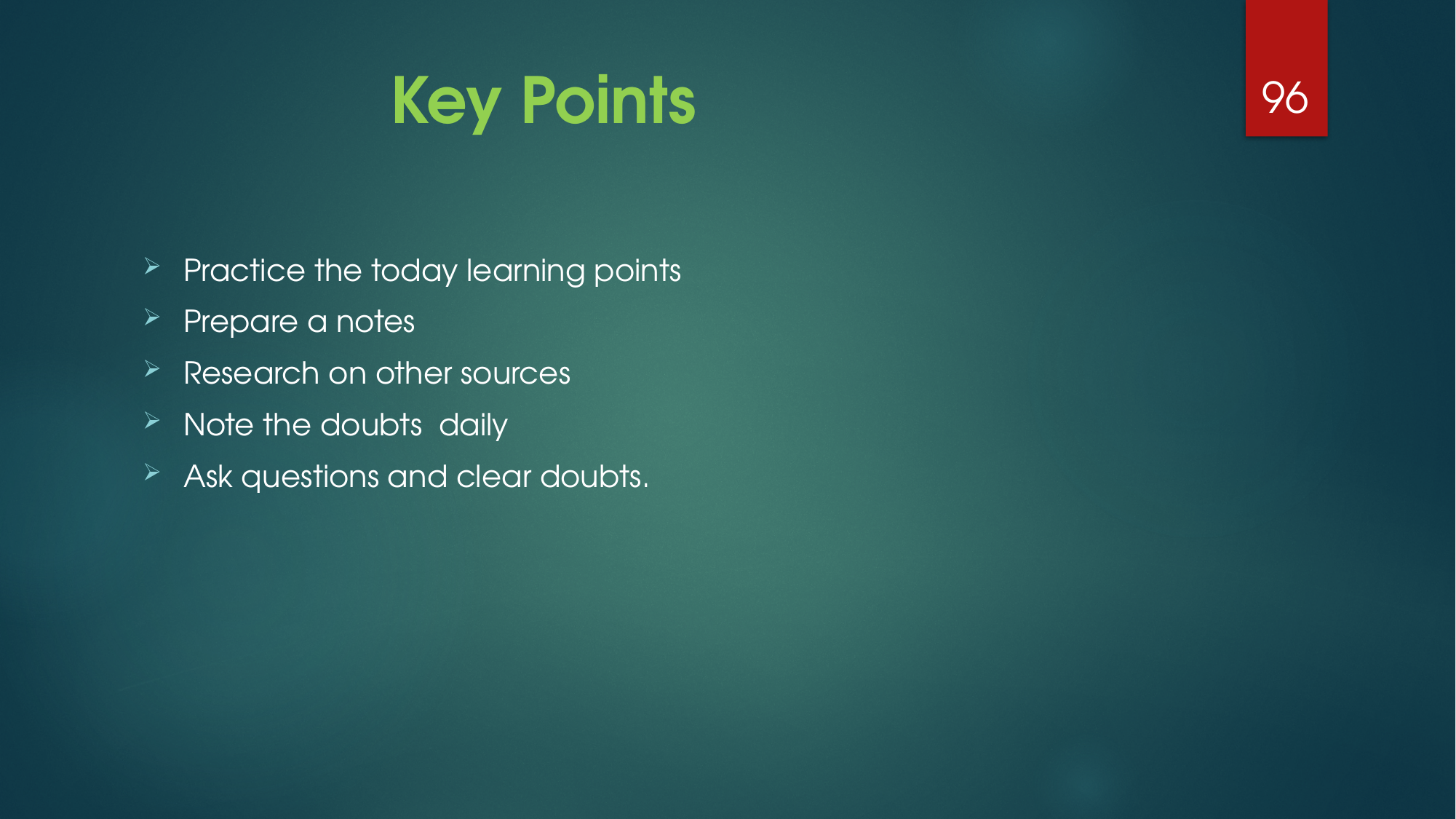

96
# Key Points
Practice the today learning points
Prepare a notes
Research on other sources
Note the doubts  daily
Ask questions and clear doubts.